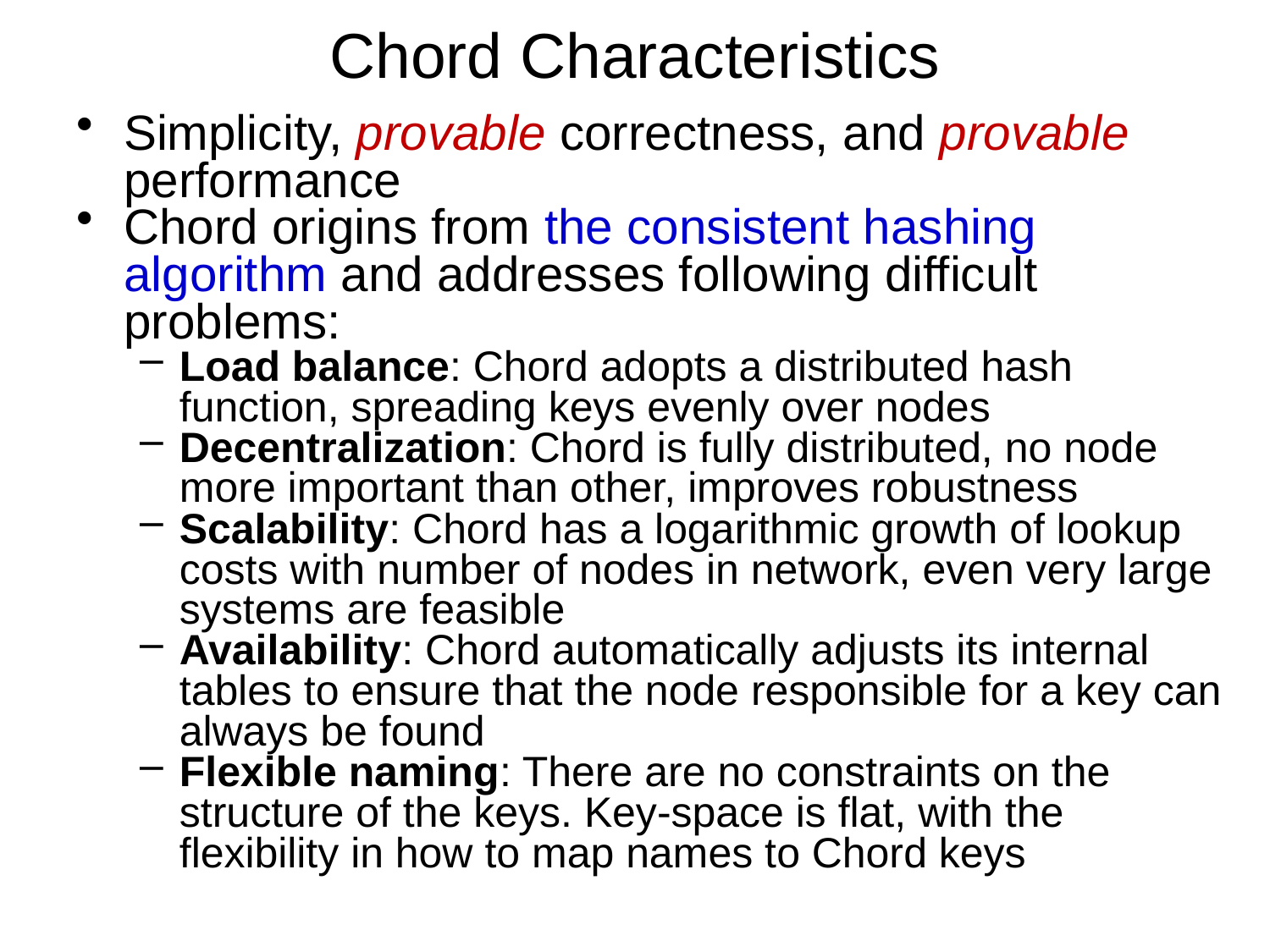

# Chord Characteristics
Simplicity, provable correctness, and provable performance
Chord origins from the consistent hashing algorithm and addresses following difficult problems:
Load balance: Chord adopts a distributed hash function, spreading keys evenly over nodes
Decentralization: Chord is fully distributed, no node more important than other, improves robustness
Scalability: Chord has a logarithmic growth of lookup costs with number of nodes in network, even very large systems are feasible
Availability: Chord automatically adjusts its internal tables to ensure that the node responsible for a key can always be found
Flexible naming: There are no constraints on the structure of the keys. Key-space is flat, with the flexibility in how to map names to Chord keys